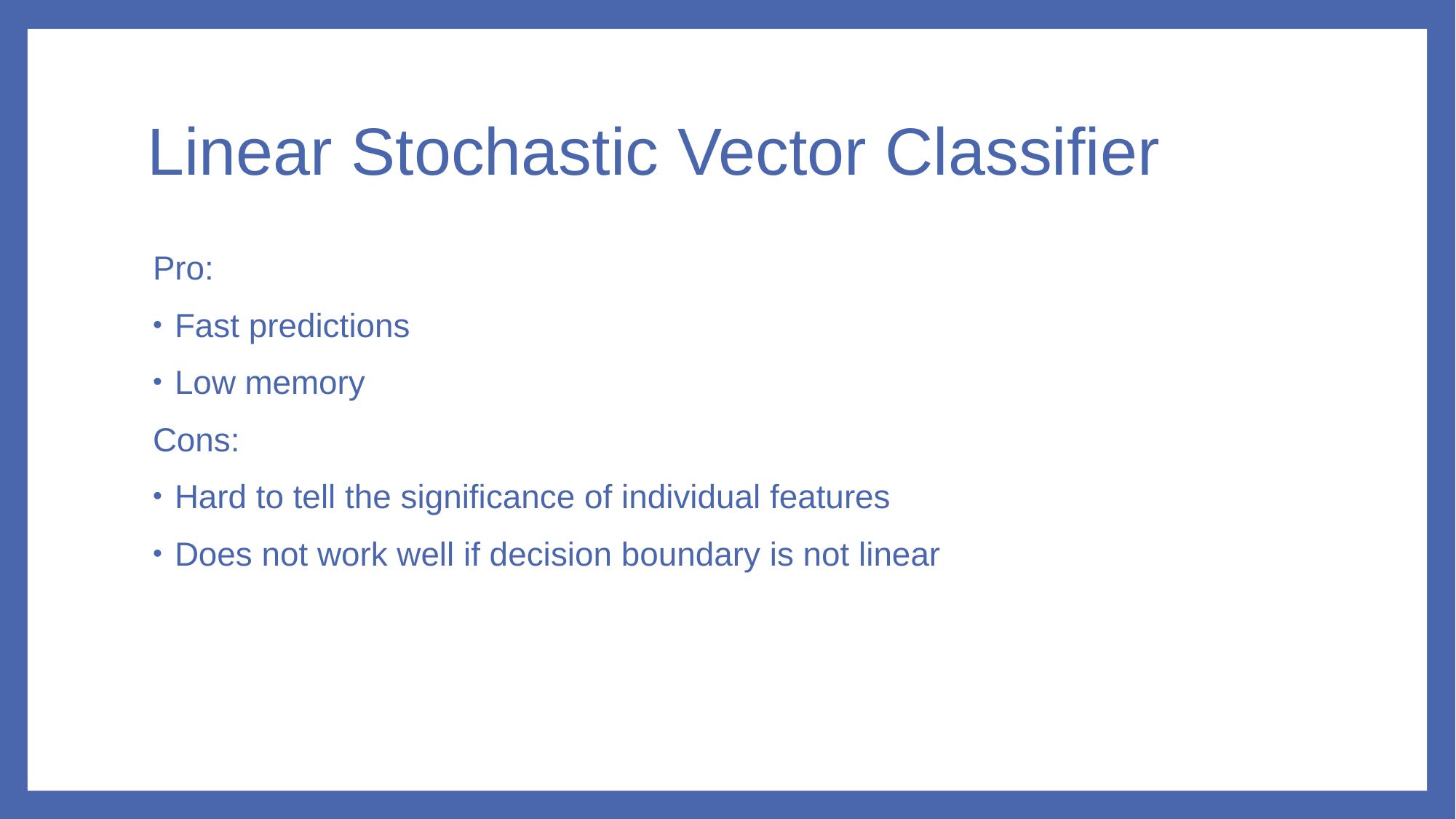

# Linear Stochastic Vector Classifier
Pro:
Fast predictions
Low memory
Cons:
Hard to tell the significance of individual features
Does not work well if decision boundary is not linear